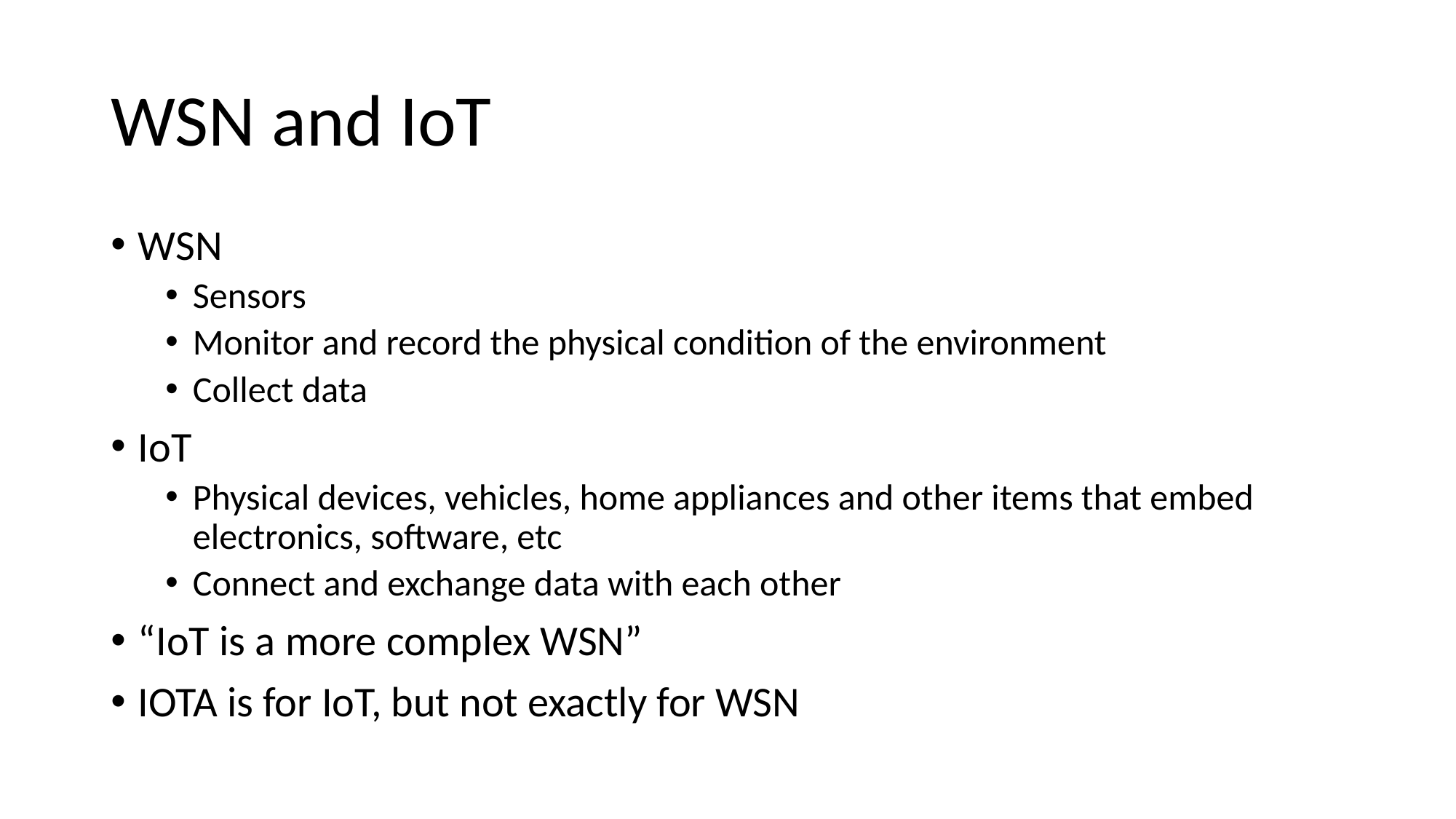

# WSN and IoT
WSN
Sensors
Monitor and record the physical condition of the environment
Collect data
IoT
Physical devices, vehicles, home appliances and other items that embed electronics, software, etc
Connect and exchange data with each other
“IoT is a more complex WSN”
IOTA is for IoT, but not exactly for WSN